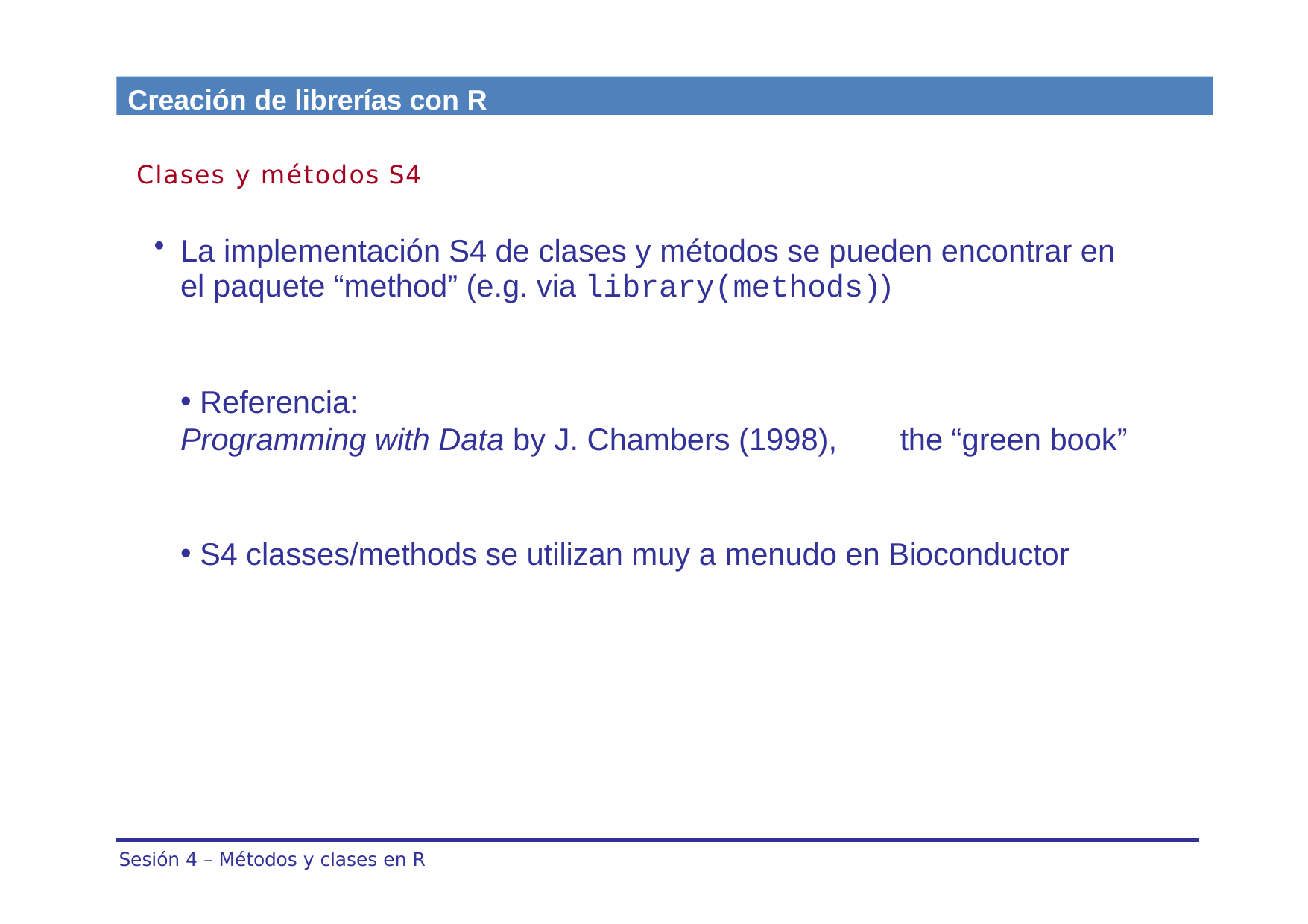

Creación de librerías con R
Clases y métodos S4

La implementación S4 de clases y métodos se pueden encontrar en  el paquete “method” (e.g. via library(methods))

Referencia:
Programming with Data by J. Chambers (1998),	the “green book”

S4 classes/methods se utilizan muy a menudo en Bioconductor

Sesión 4 – Métodos y clases en R